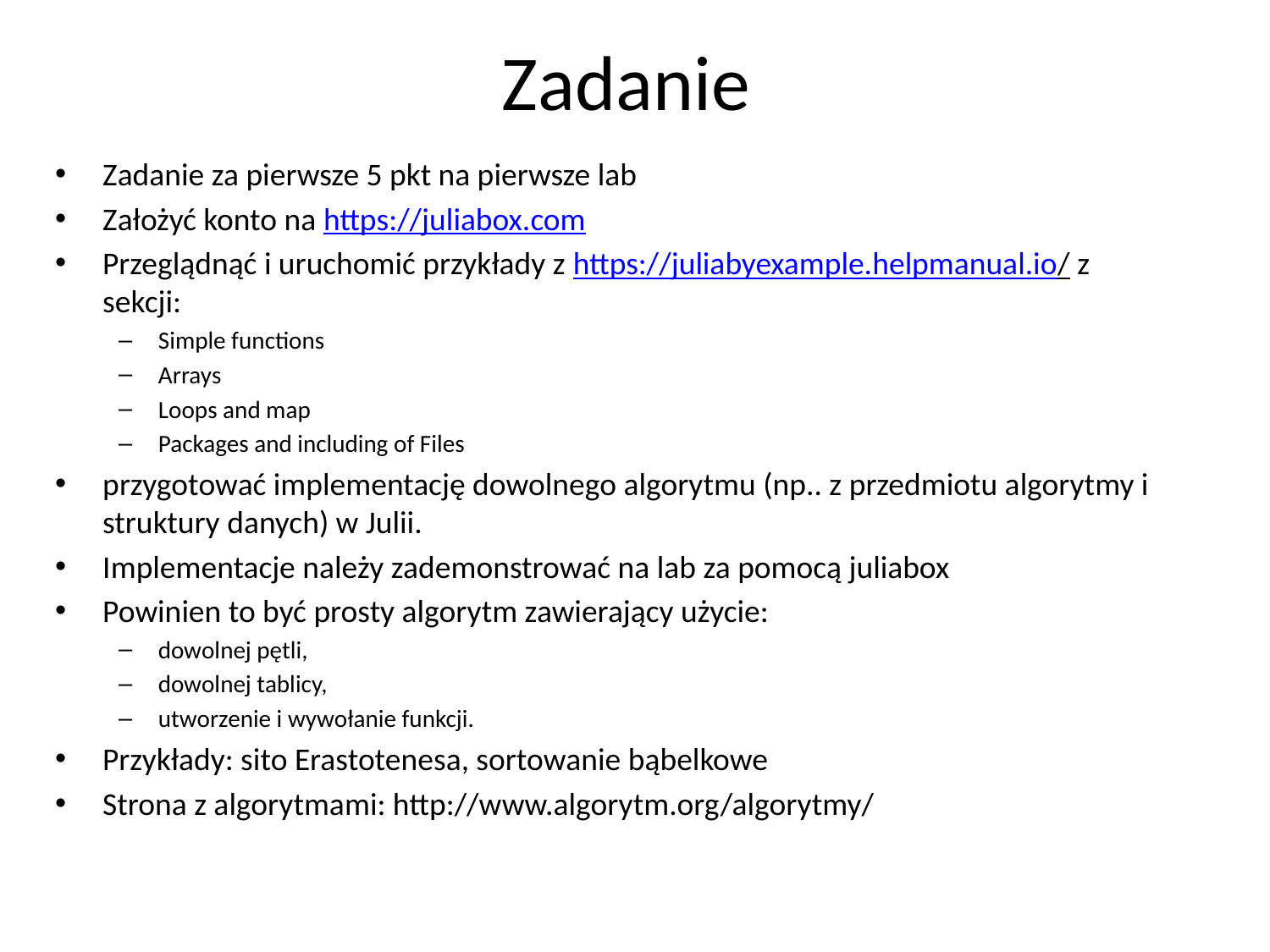

# Zadanie
Zadanie za pierwsze 5 pkt na pierwsze lab
Założyć konto na https://juliabox.com
Przeglądnąć i uruchomić przykłady z https://juliabyexample.helpmanual.io/ z sekcji:
Simple functions
Arrays
Loops and map
Packages and including of Files
przygotować implementację dowolnego algorytmu (np.. z przedmiotu algorytmy i struktury danych) w Julii.
Implementacje należy zademonstrować na lab za pomocą juliabox
Powinien to być prosty algorytm zawierający użycie:
dowolnej pętli,
dowolnej tablicy,
utworzenie i wywołanie funkcji.
Przykłady: sito Erastotenesa, sortowanie bąbelkowe
Strona z algorytmami: http://www.algorytm.org/algorytmy/